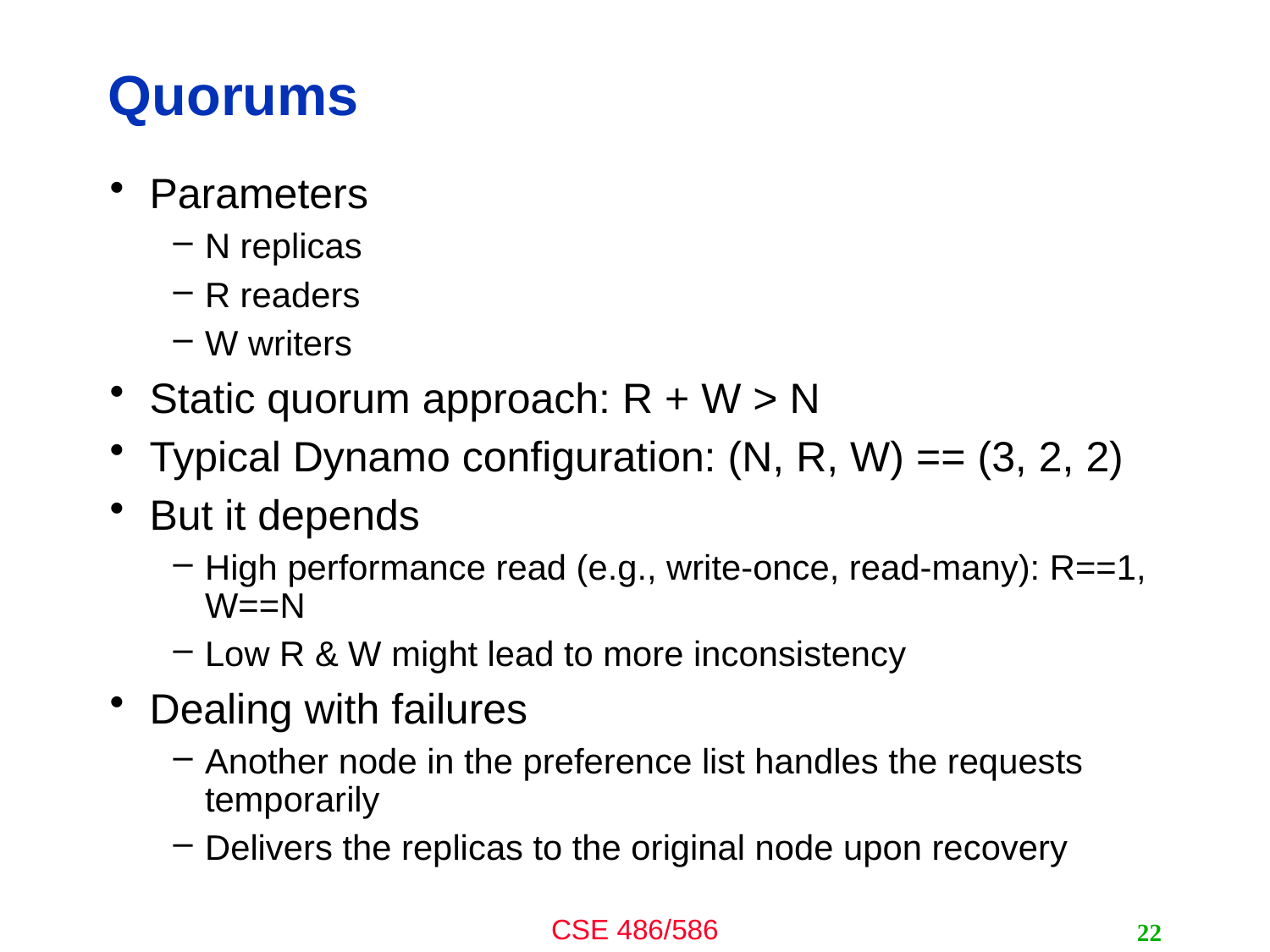

# Quorums
Parameters
N replicas
R readers
W writers
Static quorum approach: R + W > N
Typical Dynamo configuration: (N, R, W) == (3, 2, 2)
But it depends
High performance read (e.g., write-once, read-many): R==1, W==N
Low R & W might lead to more inconsistency
Dealing with failures
Another node in the preference list handles the requests temporarily
Delivers the replicas to the original node upon recovery
22